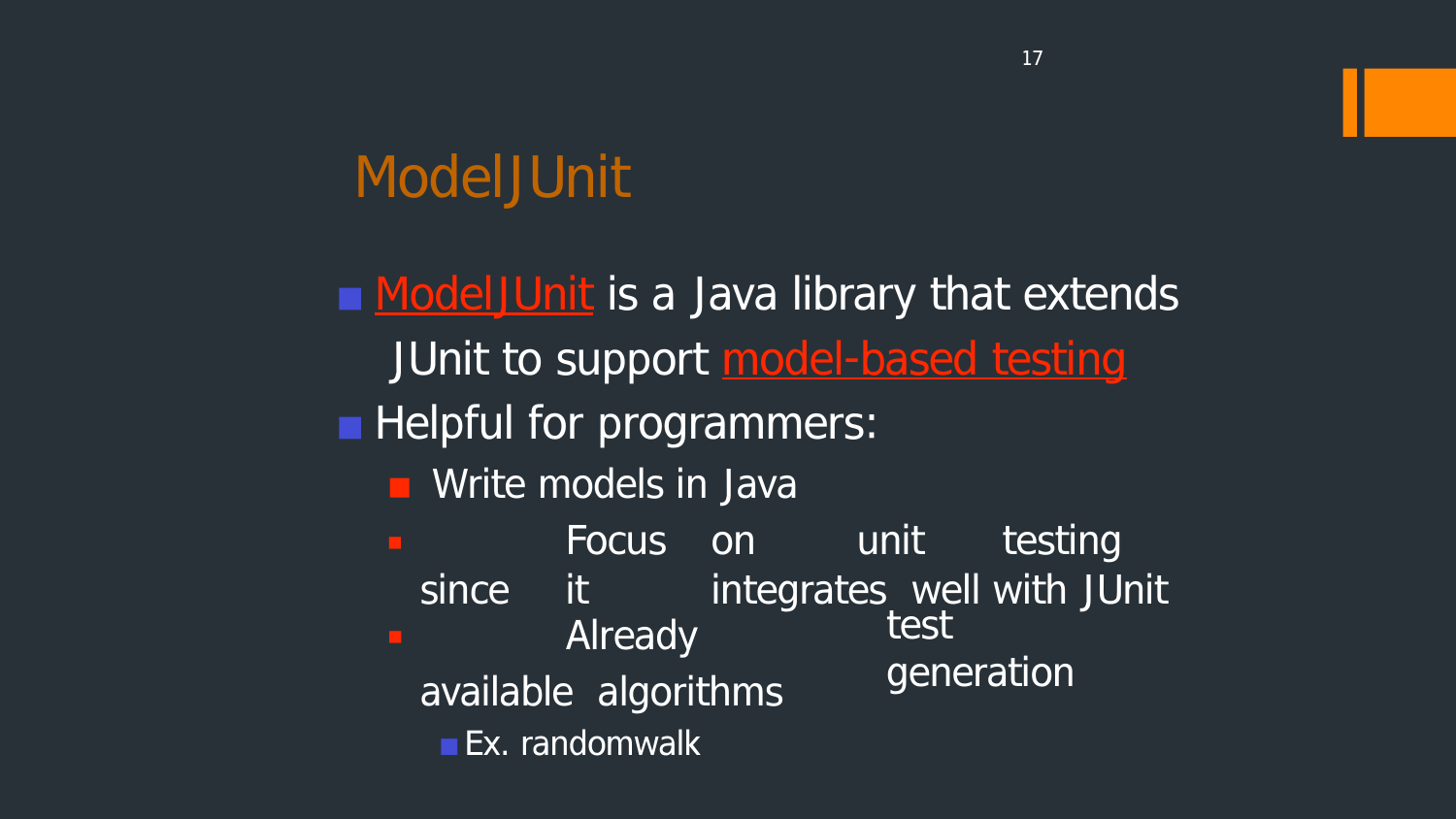

17
# ModelJUnit
ModelJUnit is a Java library that extends  JUnit to support model-based testing
Helpful for programmers:
Write models in Java
	Focus	on	unit	testing	since	it	integrates  well with JUnit
test	generation
	Already	available  algorithms
Ex. randomwalk